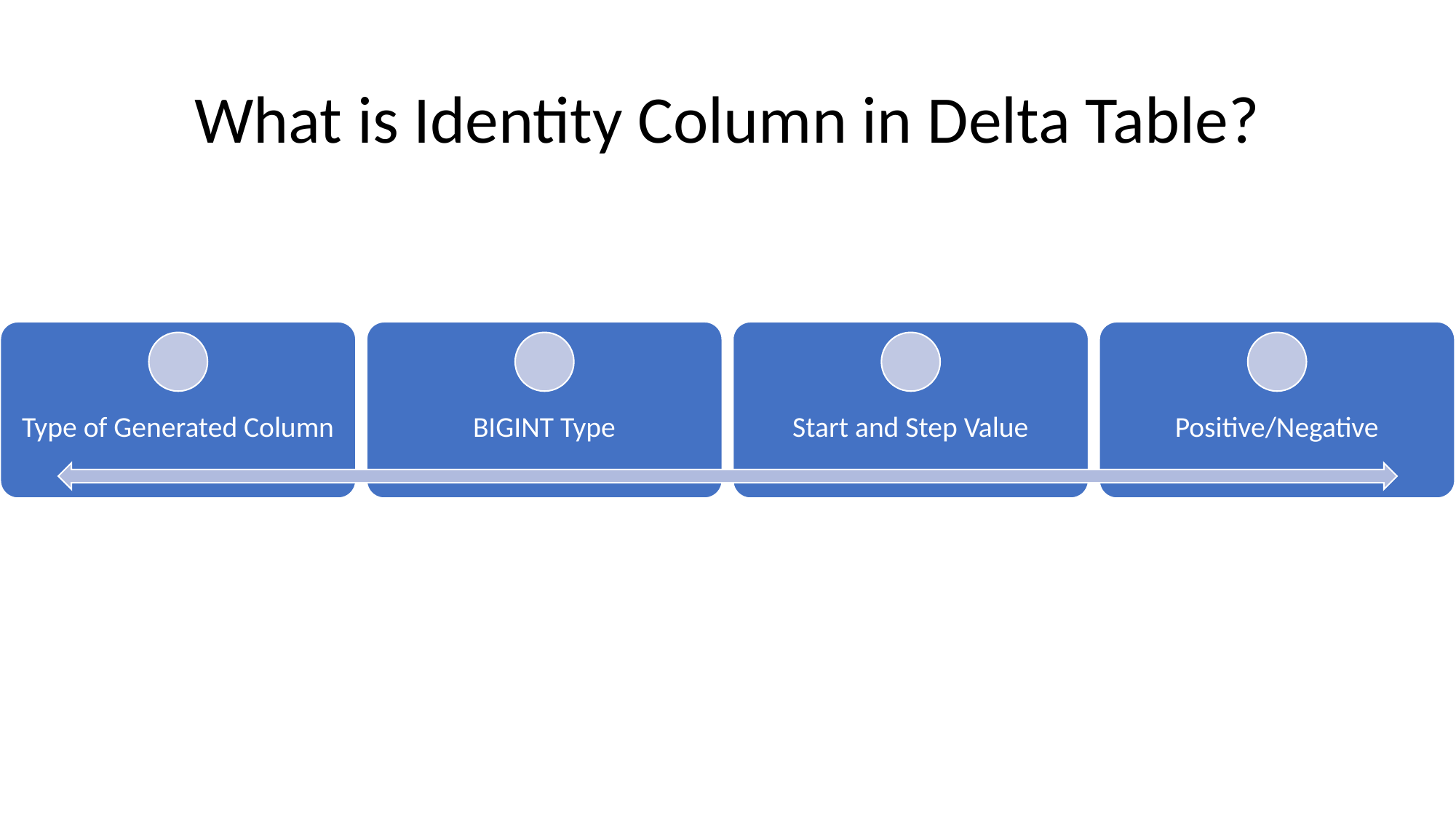

# What is Identity Column in Delta Table?
Type of Generated Column
BIGINT Type
Start and Step Value
Positive/Negative